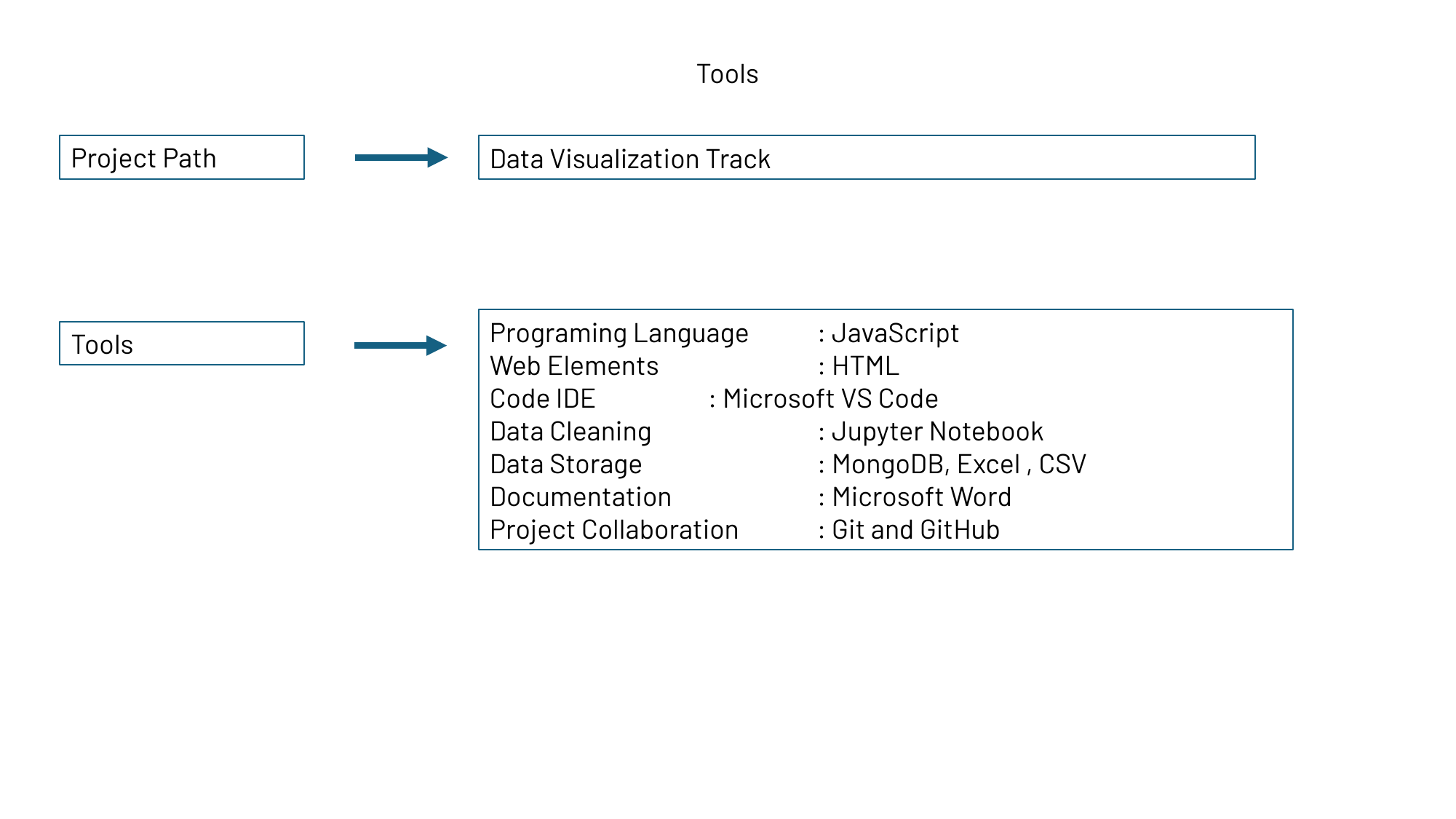

Tools
Project Path
Data Visualization Track
Programing Language	: JavaScript
Web Elements		: HTML
Code IDE		: Microsoft VS Code
Data Cleaning		: Jupyter Notebook
Data Storage		: MongoDB, Excel , CSV
Documentation		: Microsoft Word
Project Collaboration	: Git and GitHub
Tools